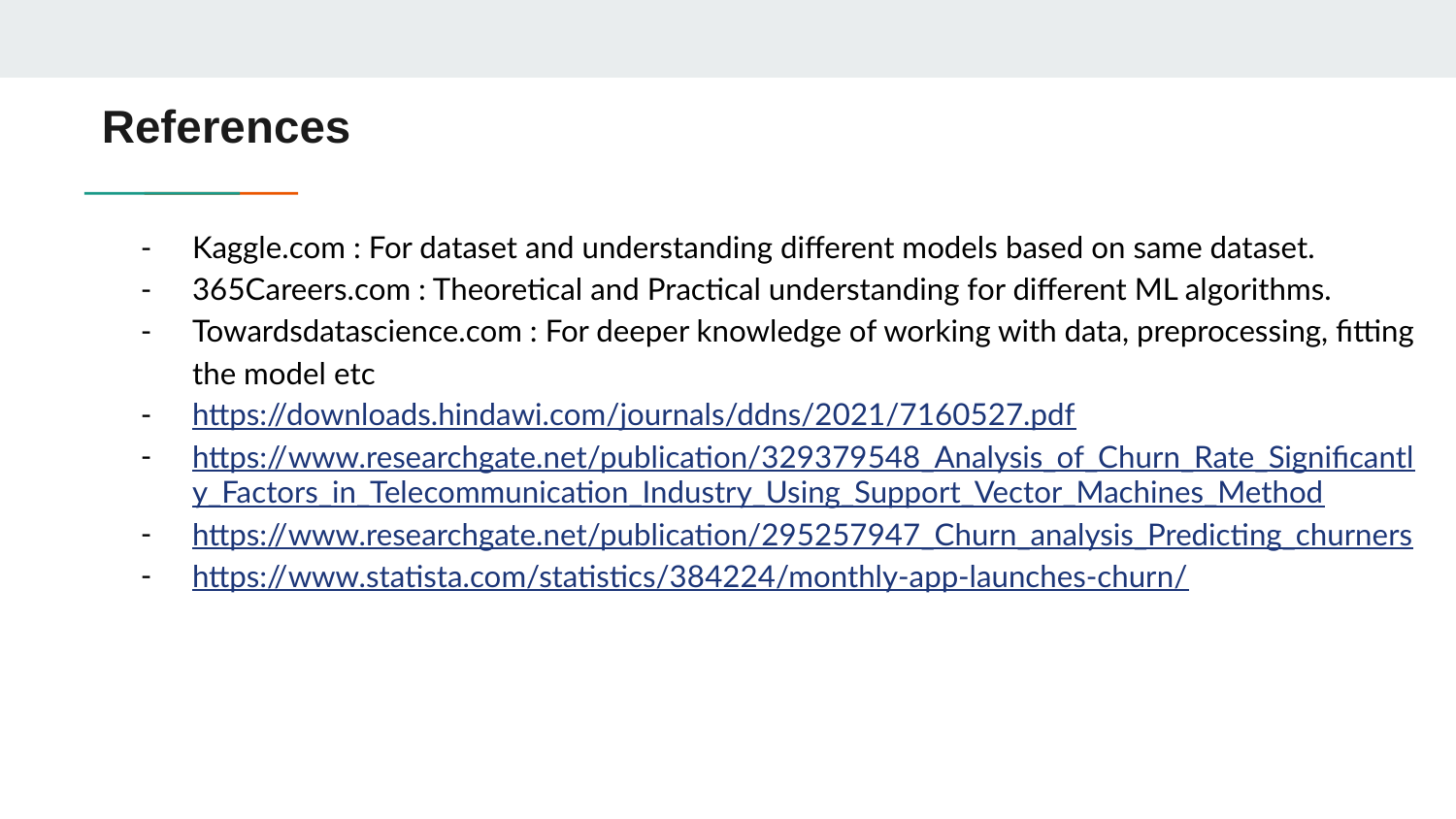

# References
Kaggle.com : For dataset and understanding different models based on same dataset.
365Careers.com : Theoretical and Practical understanding for different ML algorithms.
Towardsdatascience.com : For deeper knowledge of working with data, preprocessing, fitting the model etc
https://downloads.hindawi.com/journals/ddns/2021/7160527.pdf
https://www.researchgate.net/publication/329379548_Analysis_of_Churn_Rate_Significantly_Factors_in_Telecommunication_Industry_Using_Support_Vector_Machines_Method
https://www.researchgate.net/publication/295257947_Churn_analysis_Predicting_churners
https://www.statista.com/statistics/384224/monthly-app-launches-churn/